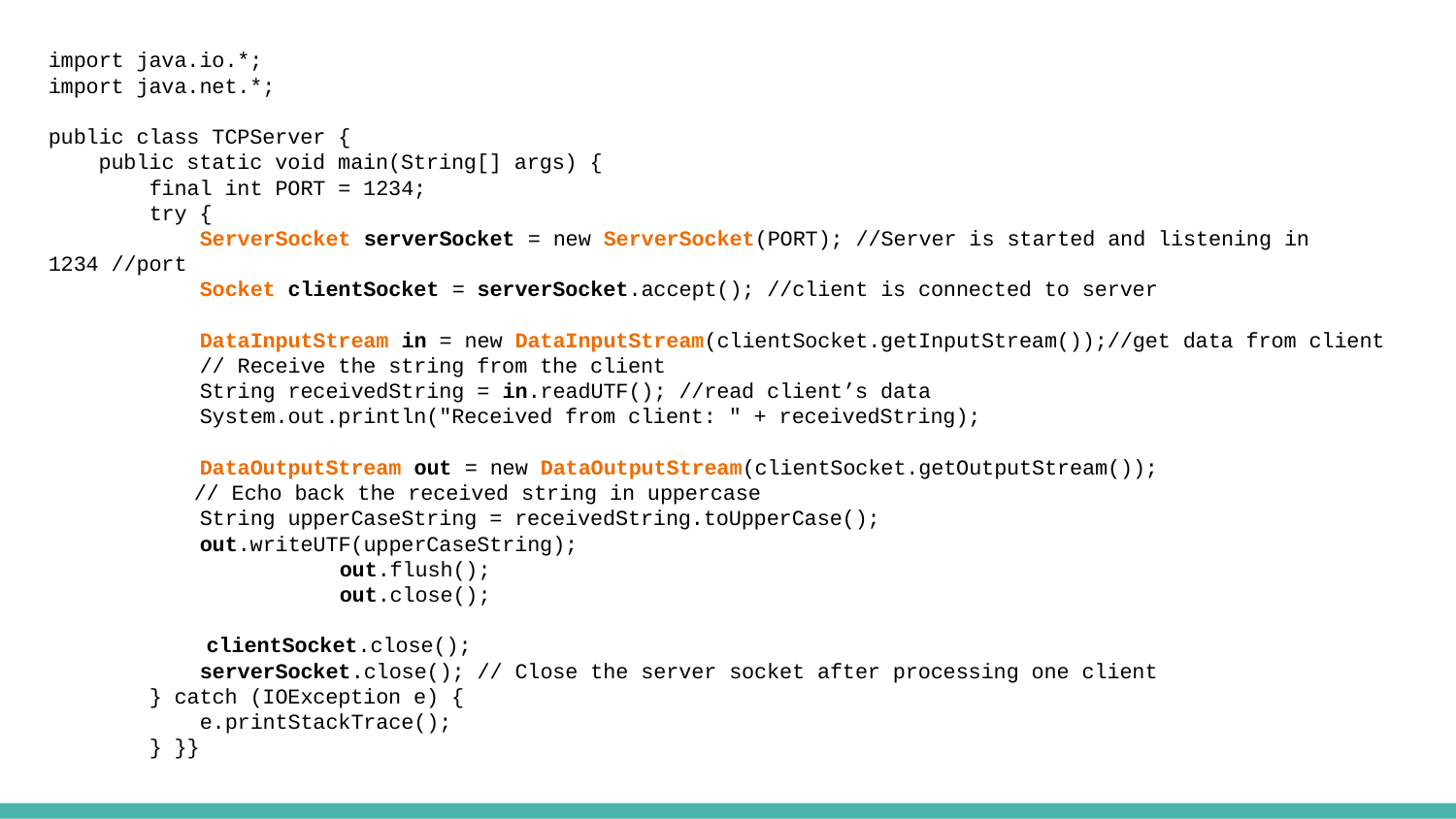

import java.io.*;
import java.net.*;

public class TCPServer {
    public static void main(String[] args) {
        final int PORT = 1234;
        try {
            ServerSocket serverSocket = new ServerSocket(PORT); //Server is started and listening in 1234 //port
            Socket clientSocket = serverSocket.accept(); //client is connected to server

            DataInputStream in = new DataInputStream(clientSocket.getInputStream());//get data from client
            // Receive the string from the client
            String receivedString = in.readUTF(); //read client’s data
            System.out.println("Received from client: " + receivedString);

            DataOutputStream out = new DataOutputStream(clientSocket.getOutputStream());
// Echo back the received string in uppercase
            String upperCaseString = receivedString.toUpperCase();
            out.writeUTF(upperCaseString);
		out.flush();
		out.close();

 clientSocket.close();
            serverSocket.close(); // Close the server socket after processing one client
        } catch (IOException e) {
            e.printStackTrace();
        } }}